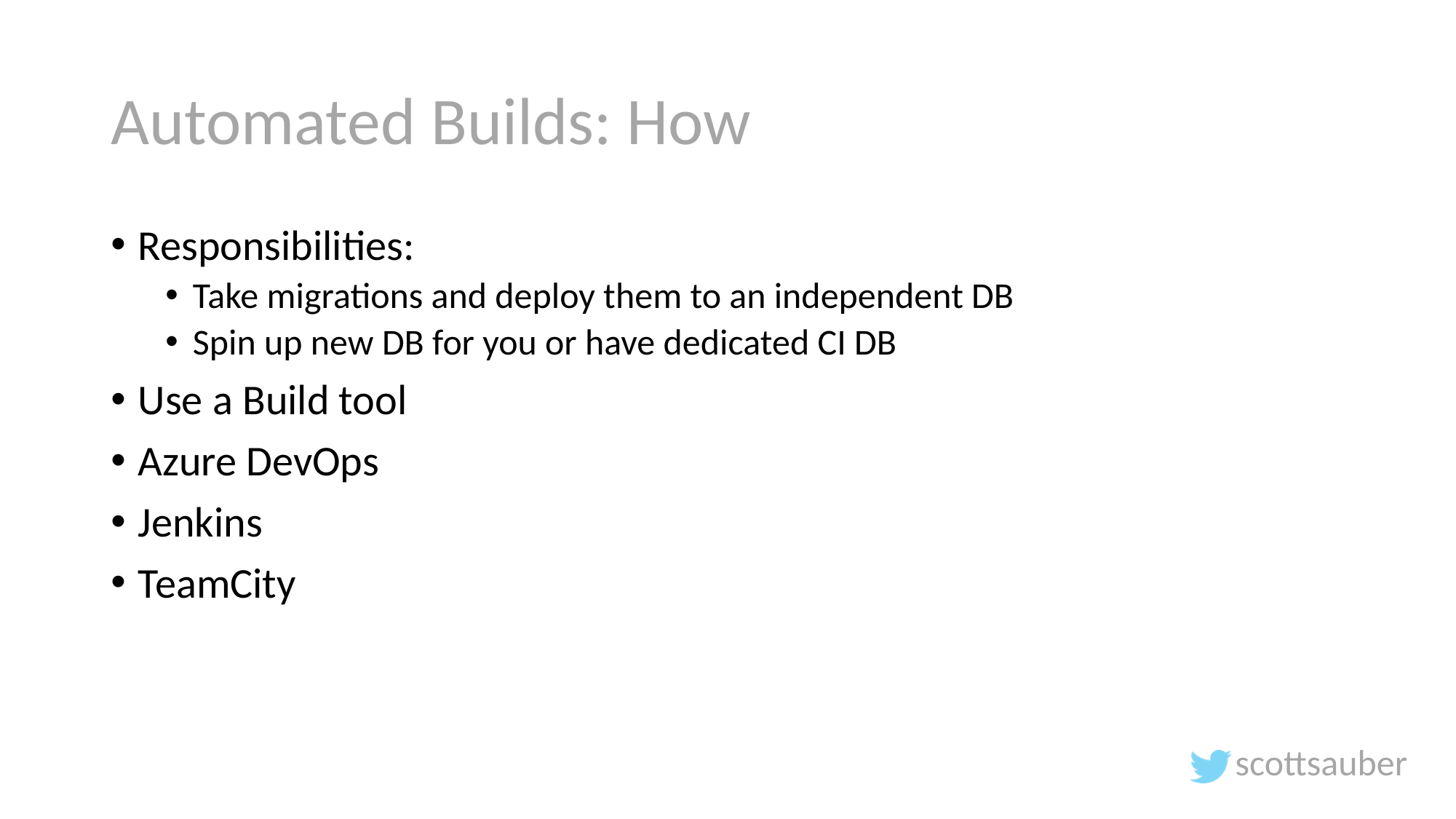

# Automated Builds: How
Responsibilities:
Take migrations and deploy them to an independent DB
Spin up new DB for you or have dedicated CI DB
Use a Build tool
Azure DevOps
Jenkins
TeamCity
scottsauber